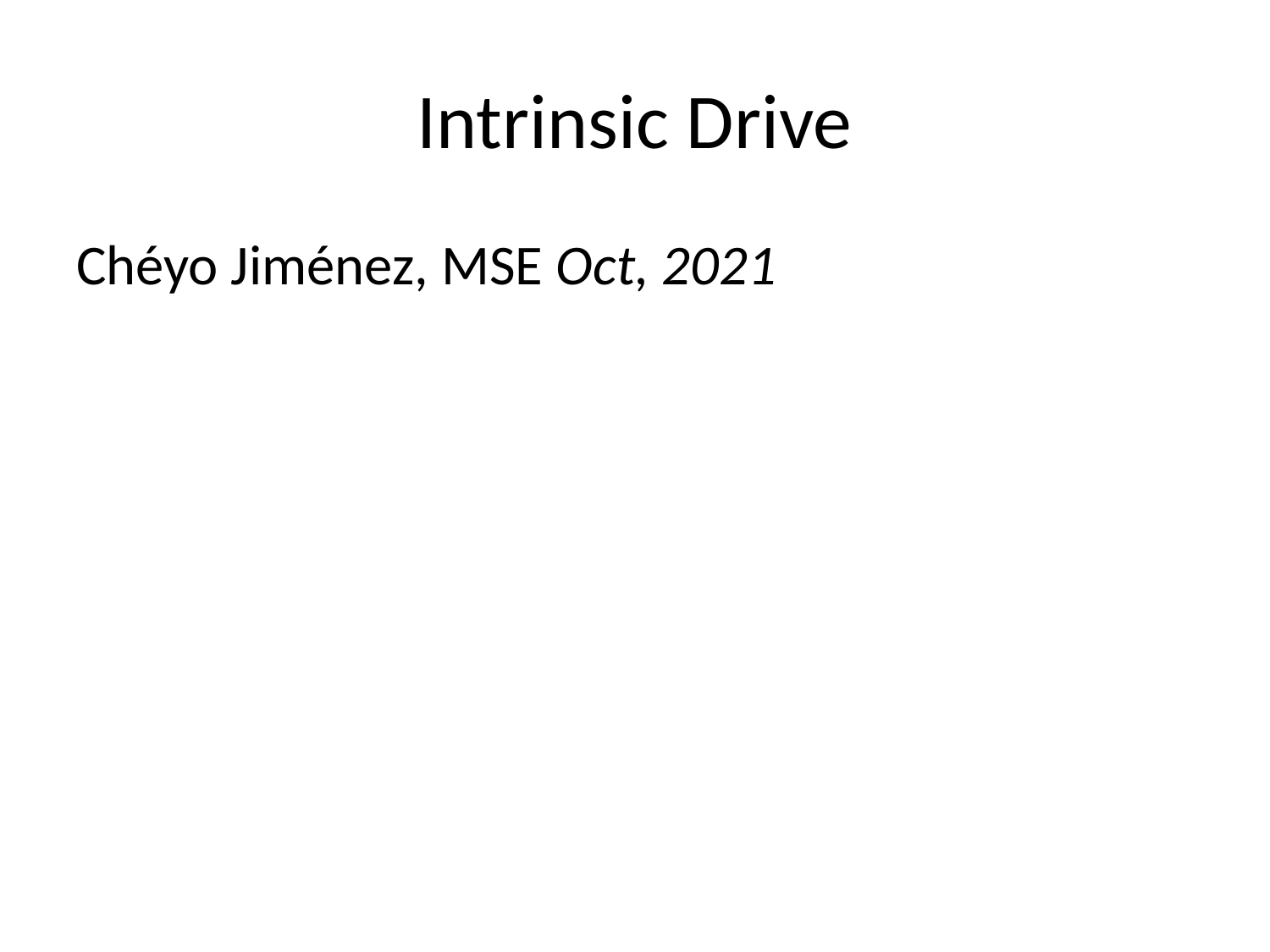

# Intrinsic Drive
Chéyo Jiménez, MSE Oct, 2021